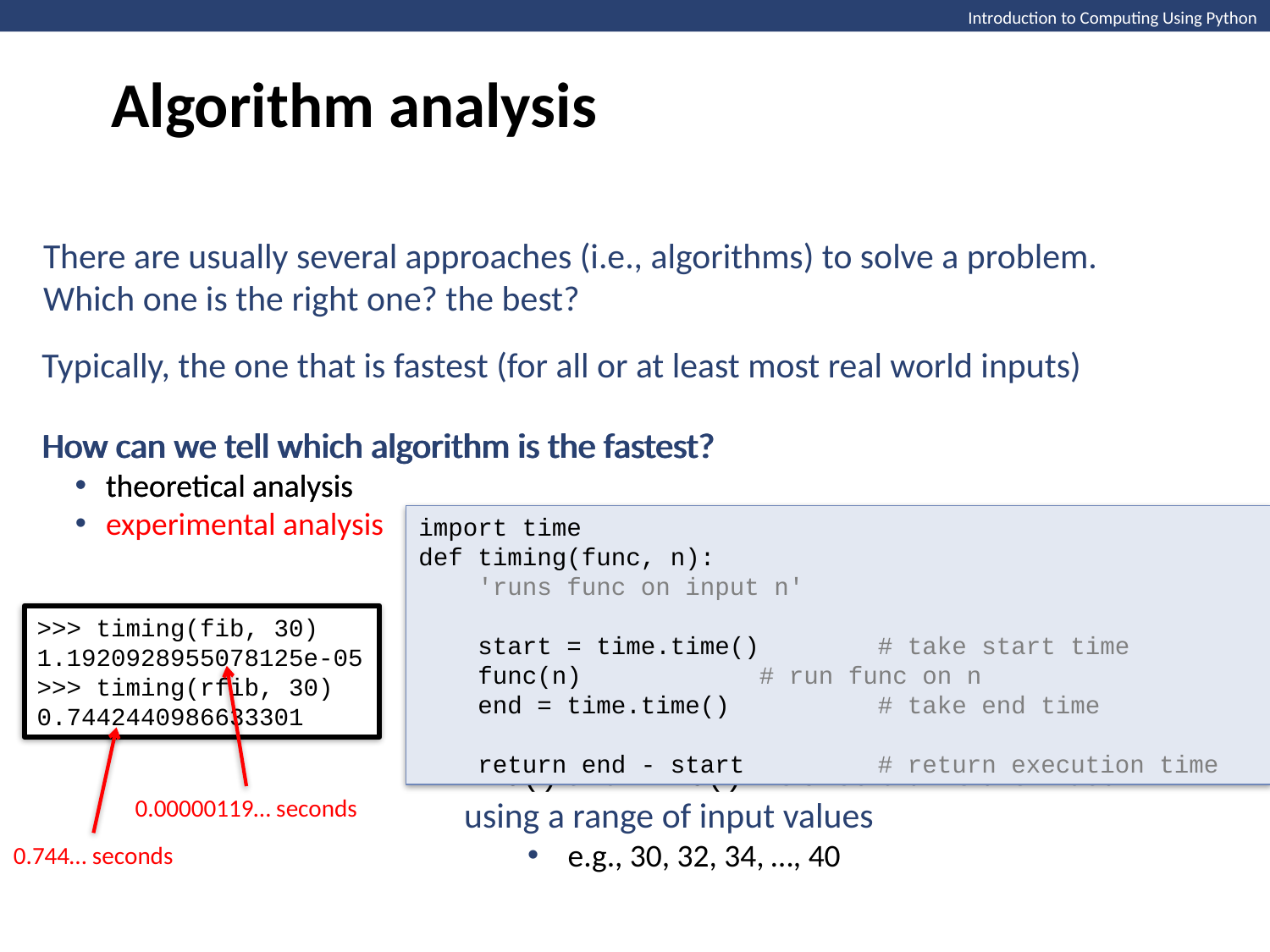

Algorithm analysis
Introduction to Computing Using Python
There are usually several approaches (i.e., algorithms) to solve a problem.
Which one is the right one? the best?
Typically, the one that is fastest (for all or at least most real world inputs)
How can we tell which algorithm is the fastest?

How can we tell which algorithm is the fastest?
theoretical analysis

How can we tell which algorithm is the fastest?
theoretical analysis
experimental analysis
import time
def timing(func, n):
    'runs func on input n'

    start = time.time()        # take start time
    func(n)            # run func on n
    end = time.time()          # take end time

    return end - start         # return execution time
This experiment only compares the performance of fib() and rfib() for input 30

To get a better sense of the relative performance of fib() and rfib() we should time them both using a range of input values
e.g., 30, 32, 34, …, 40
>>> timing(fib, 30)
1.1920928955078125e-05
>>> timing(rfib, 30)
0.7442440986633301
0.00000119… seconds
0.744… seconds